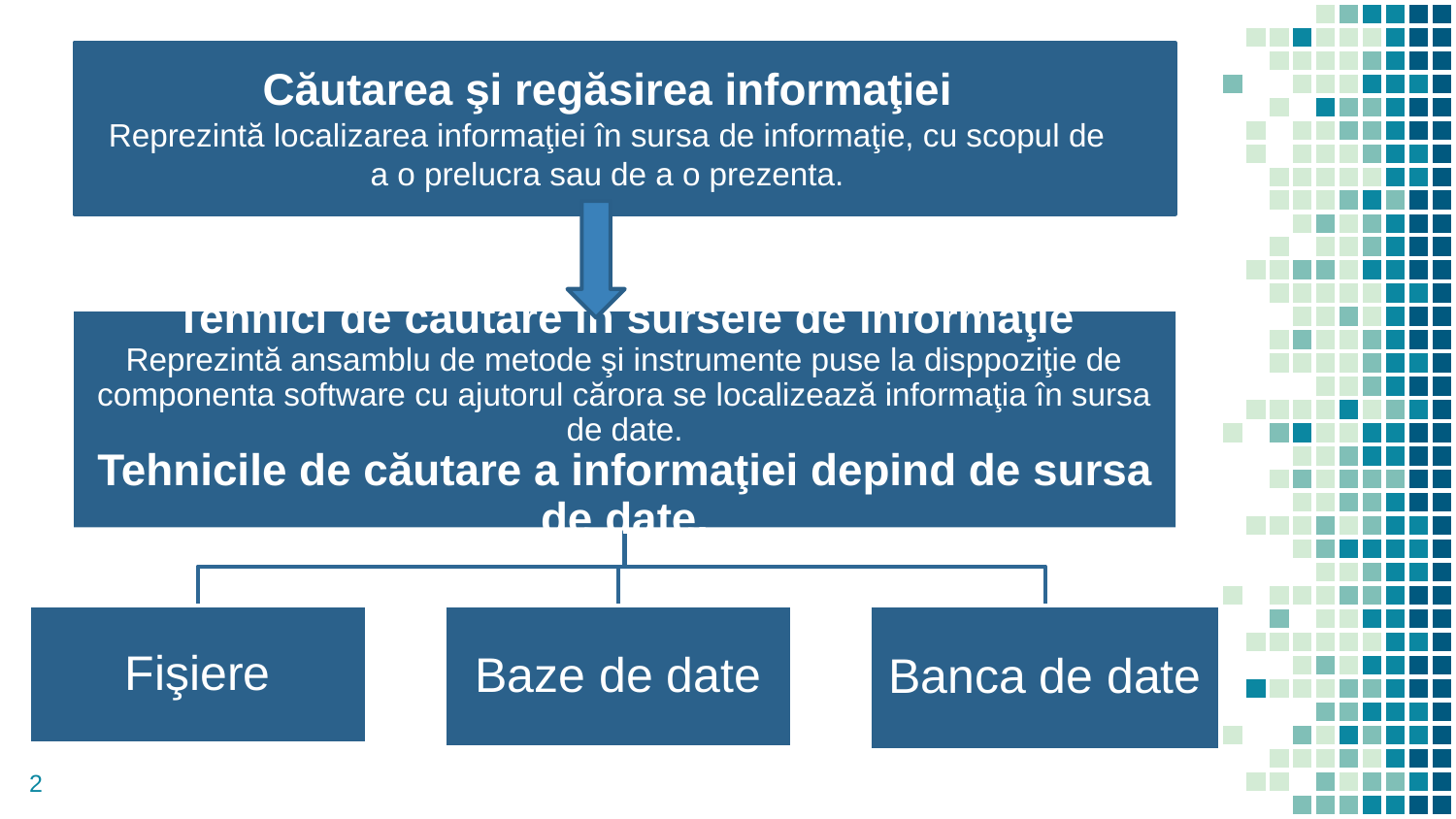

Căutarea şi regăsirea informaţiei
Reprezintă localizarea informaţiei în sursa de informaţie, cu scopul de a o prelucra sau de a o prezenta.

Tehnici de căutare în sursele de informaţie
Reprezintă ansamblu de metode şi instrumente puse la disppoziţie de componenta software cu ajutorul cărora se localizează informaţia în sursa de date.
Tehnicile de căutare a informaţiei depind de sursa de date.
Fişiere
Baze de date
Banca de date
2